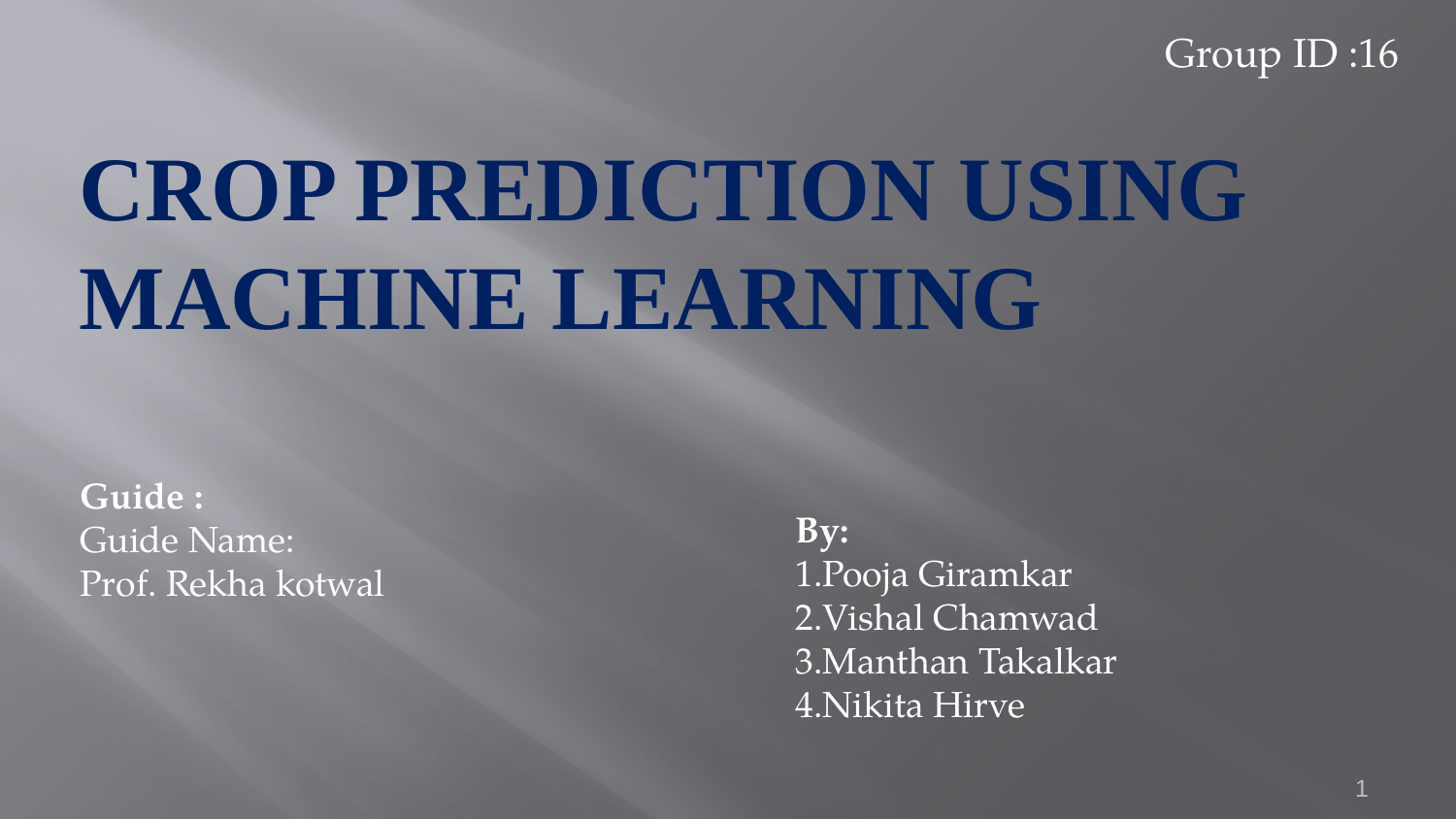

Group ID :16

# Crop Prediction Using Machine Learning
Guide :
Guide Name:
Prof. Rekha kotwal

By:
1.Pooja Giramkar
2.Vishal Chamwad
3.Manthan Takalkar
4.Nikita Hirve

1